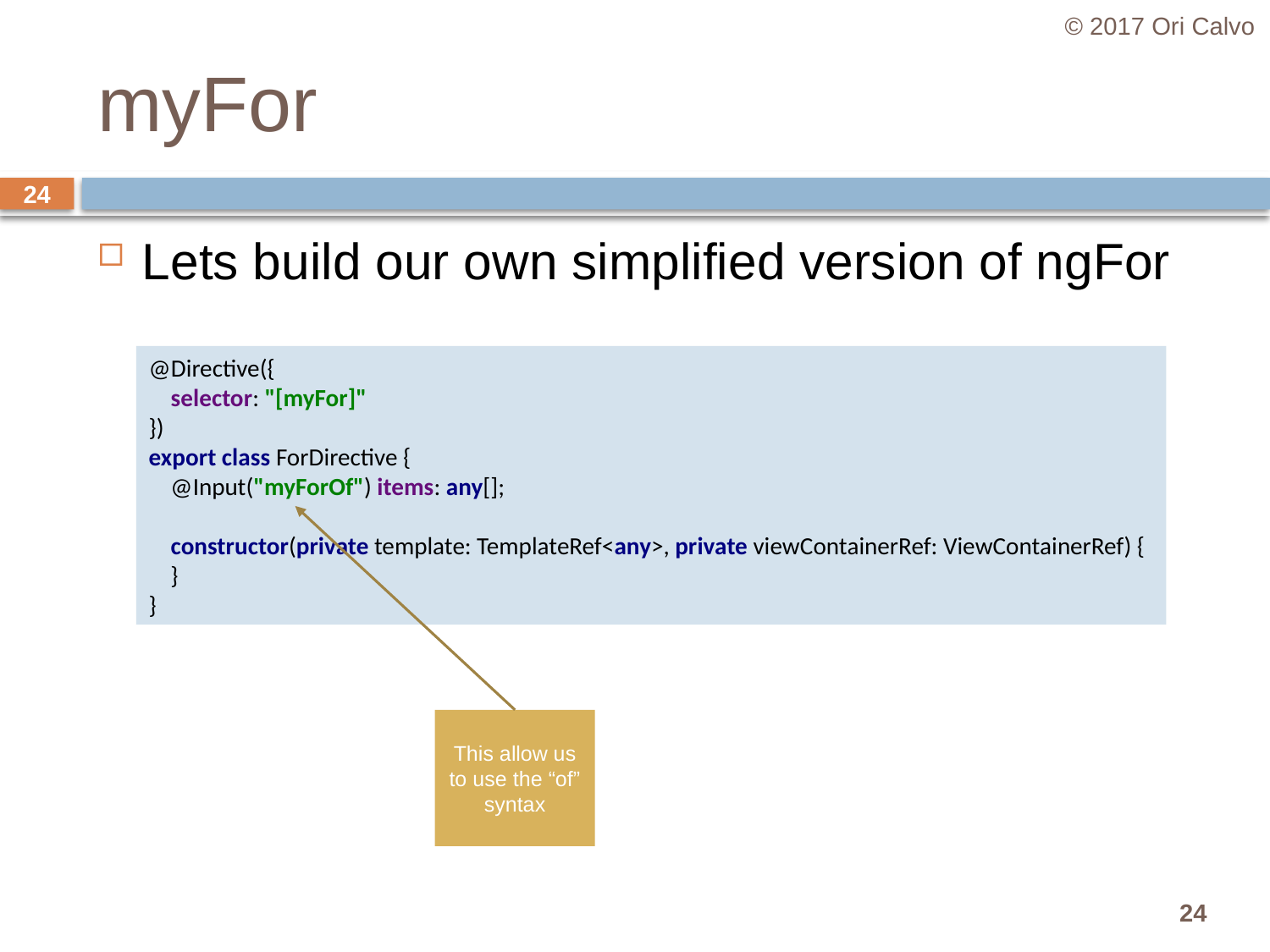

© 2017 Ori Calvo
# myFor
24
Lets build our own simplified version of ngFor
@Directive({
    selector: "[myFor]"
})
export class ForDirective {
    @Input("myForOf") items: any[];
    constructor(private template: TemplateRef<any>, private viewContainerRef: ViewContainerRef) {
    }
}
This allow us to use the “of” syntax